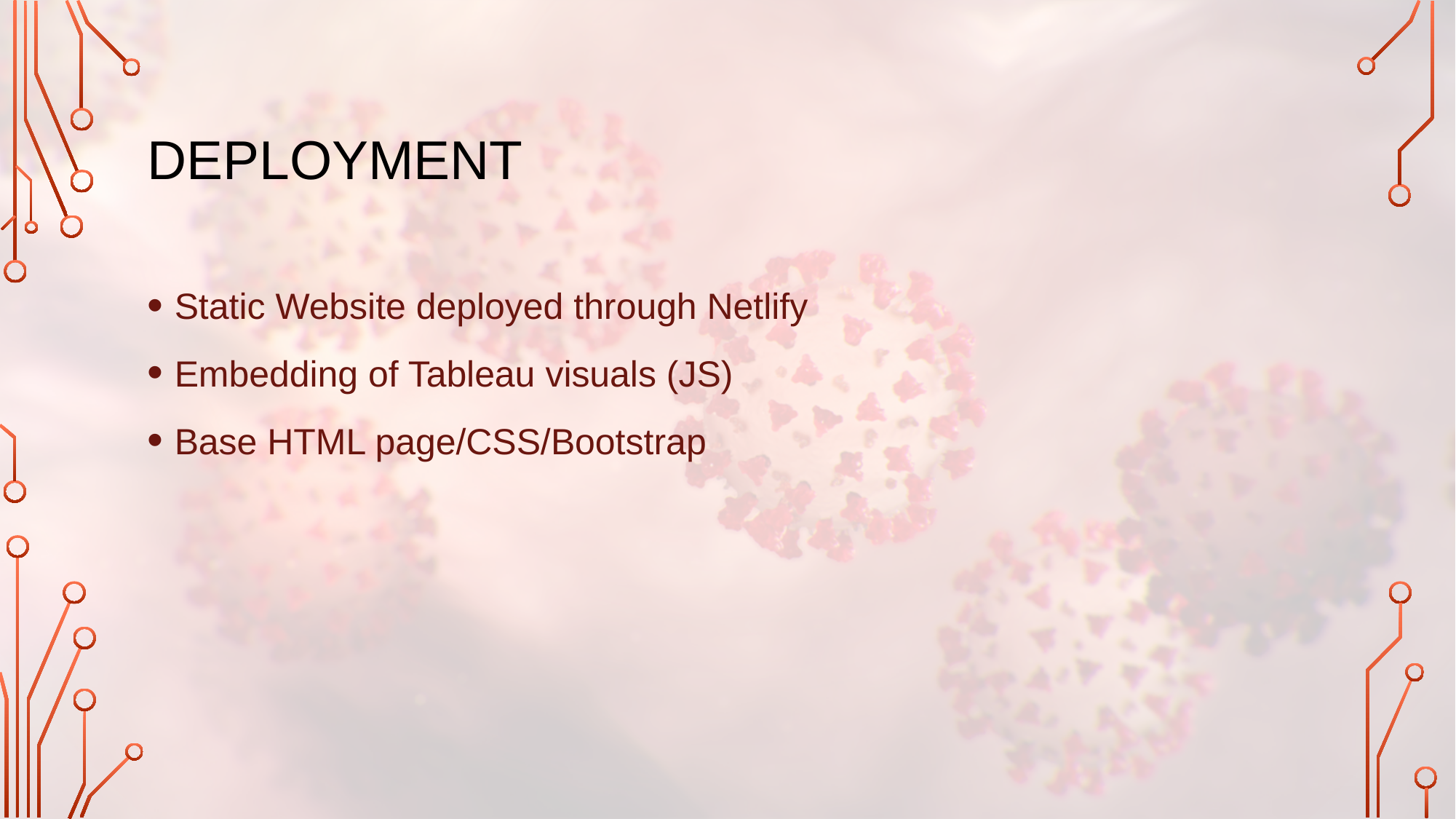

# deployment
Static Website deployed through Netlify
Embedding of Tableau visuals (JS)
Base HTML page/CSS/Bootstrap